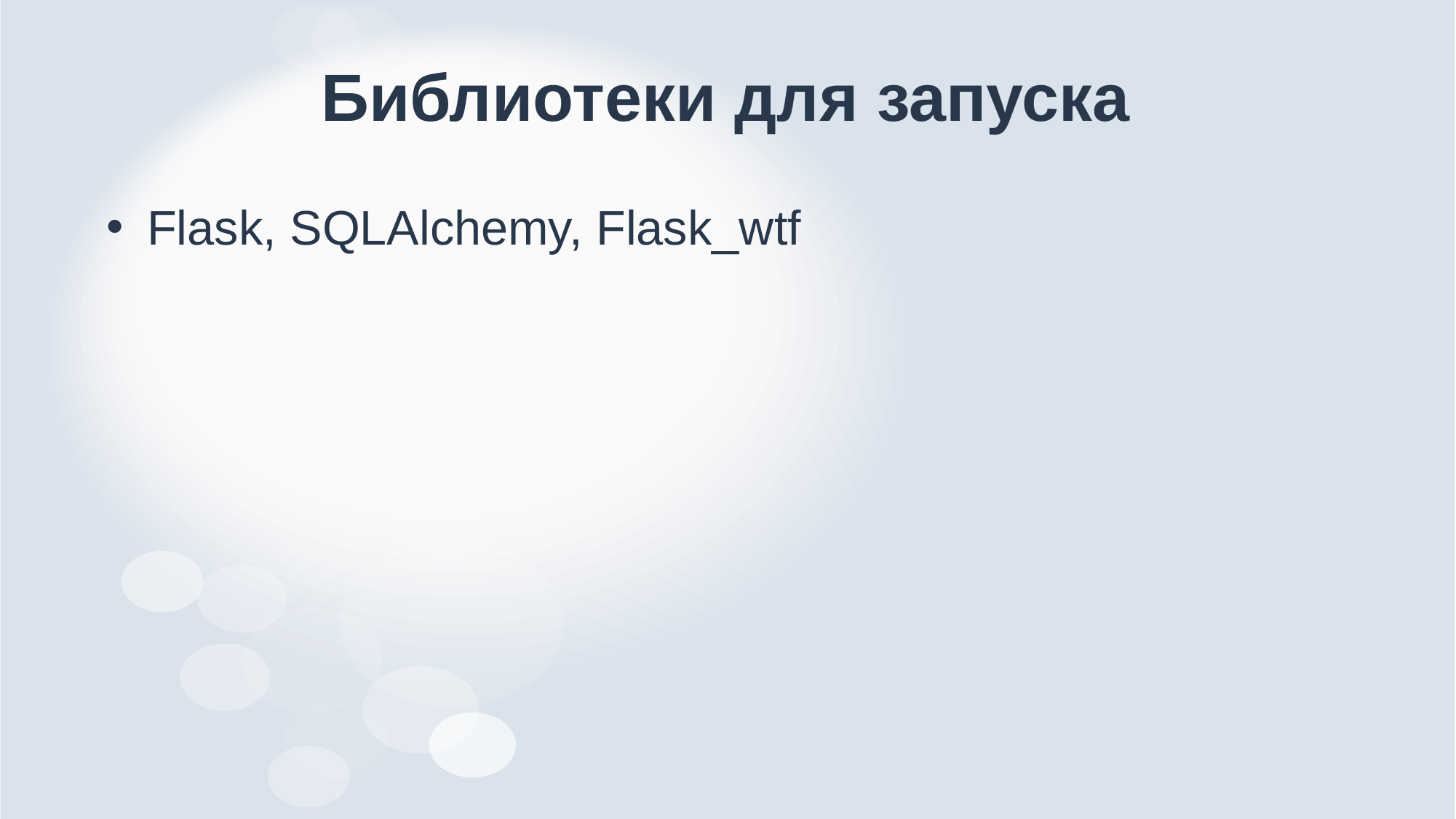

# Библиотеки для запуска
Flask, SQLAlchemy, Flask_wtf